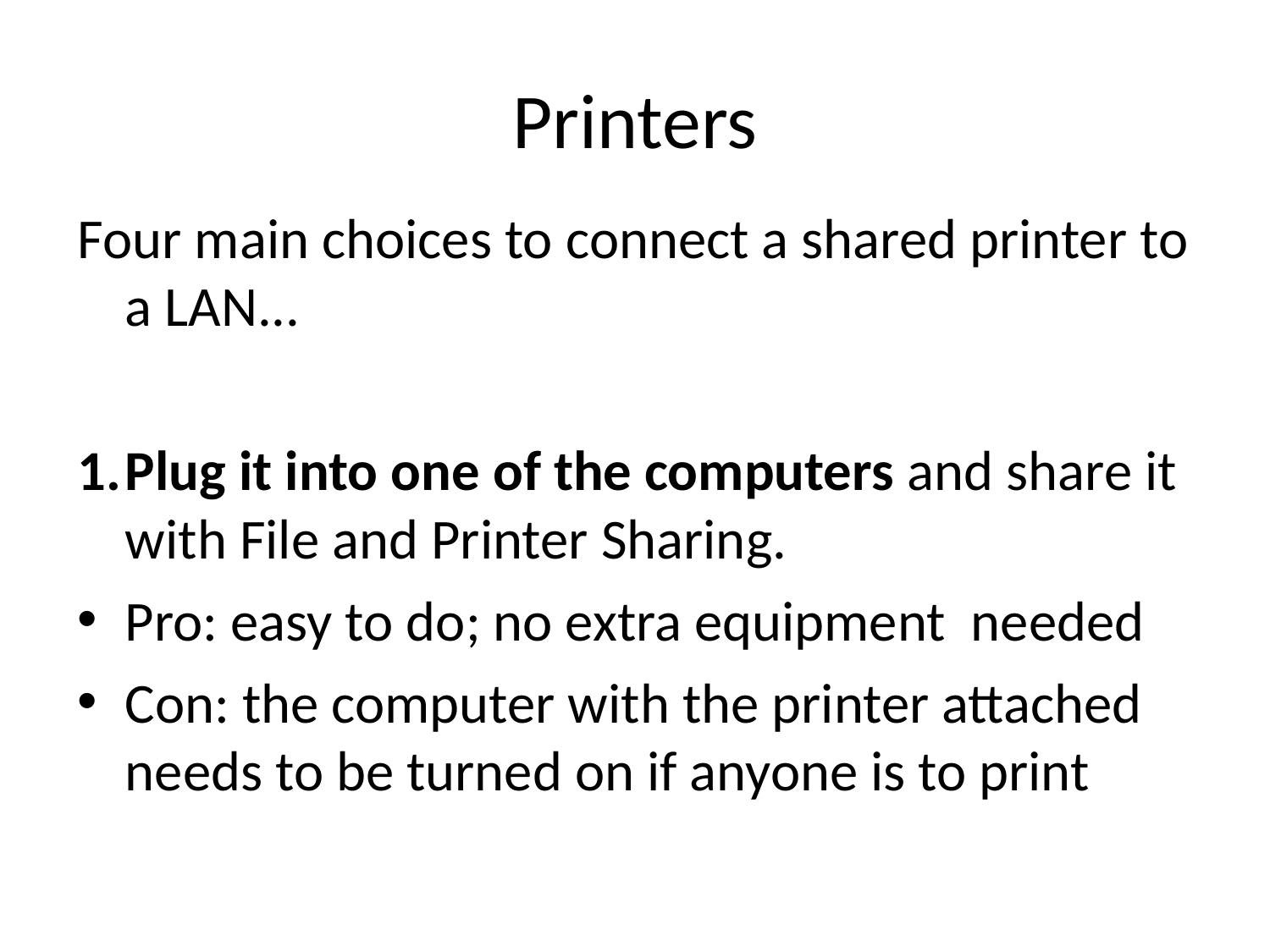

Printers
Four main choices to connect a shared printer to a LAN...

Plug it into one of the computers and share it with File and Printer Sharing.
Pro: easy to do; no extra equipment  needed
Con: the computer with the printer attached needs to be turned on if anyone is to print